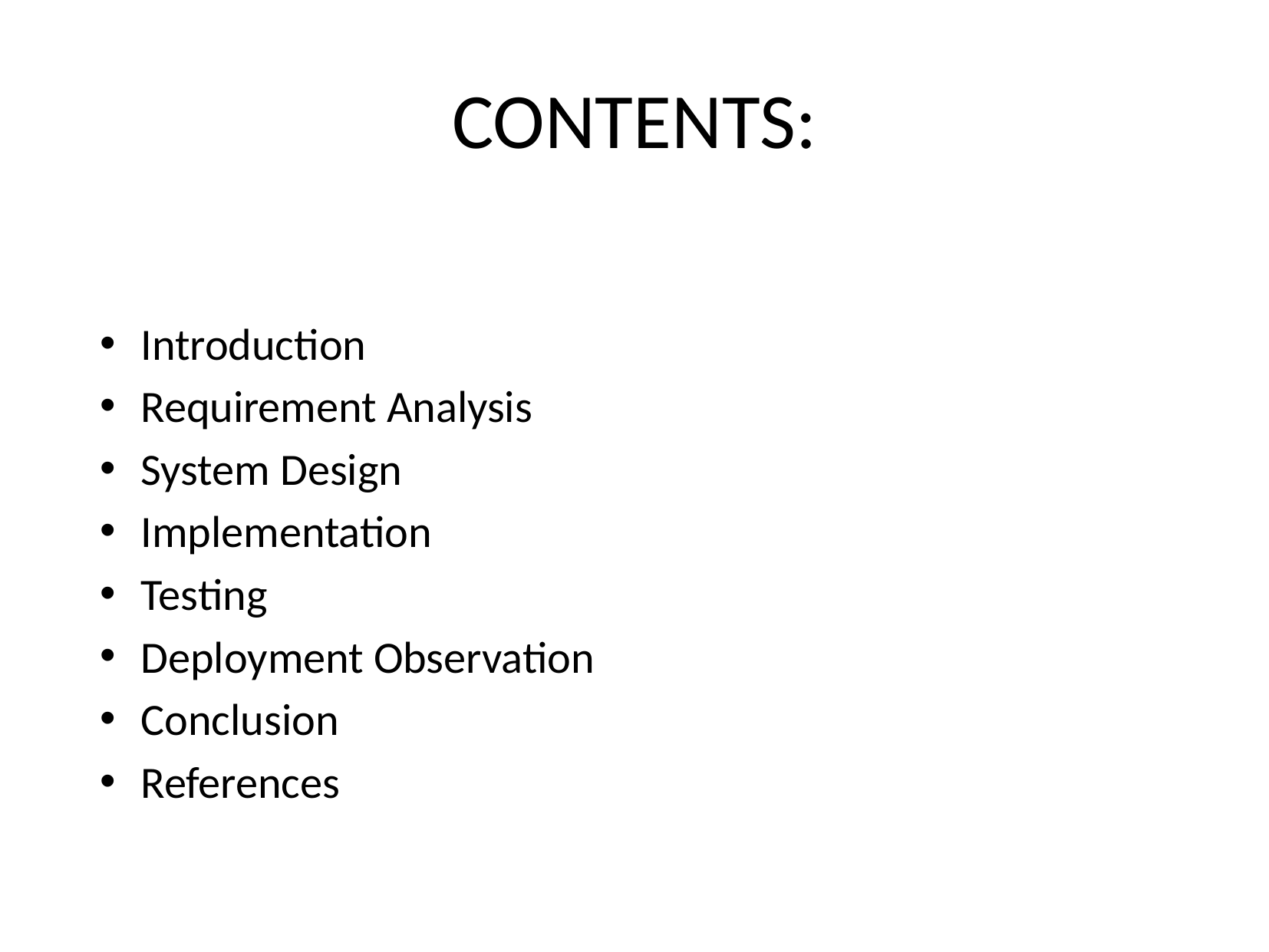

# CONTENTS:
Introduction
Requirement Analysis
System Design
Implementation
Testing
Deployment Observation
Conclusion
References